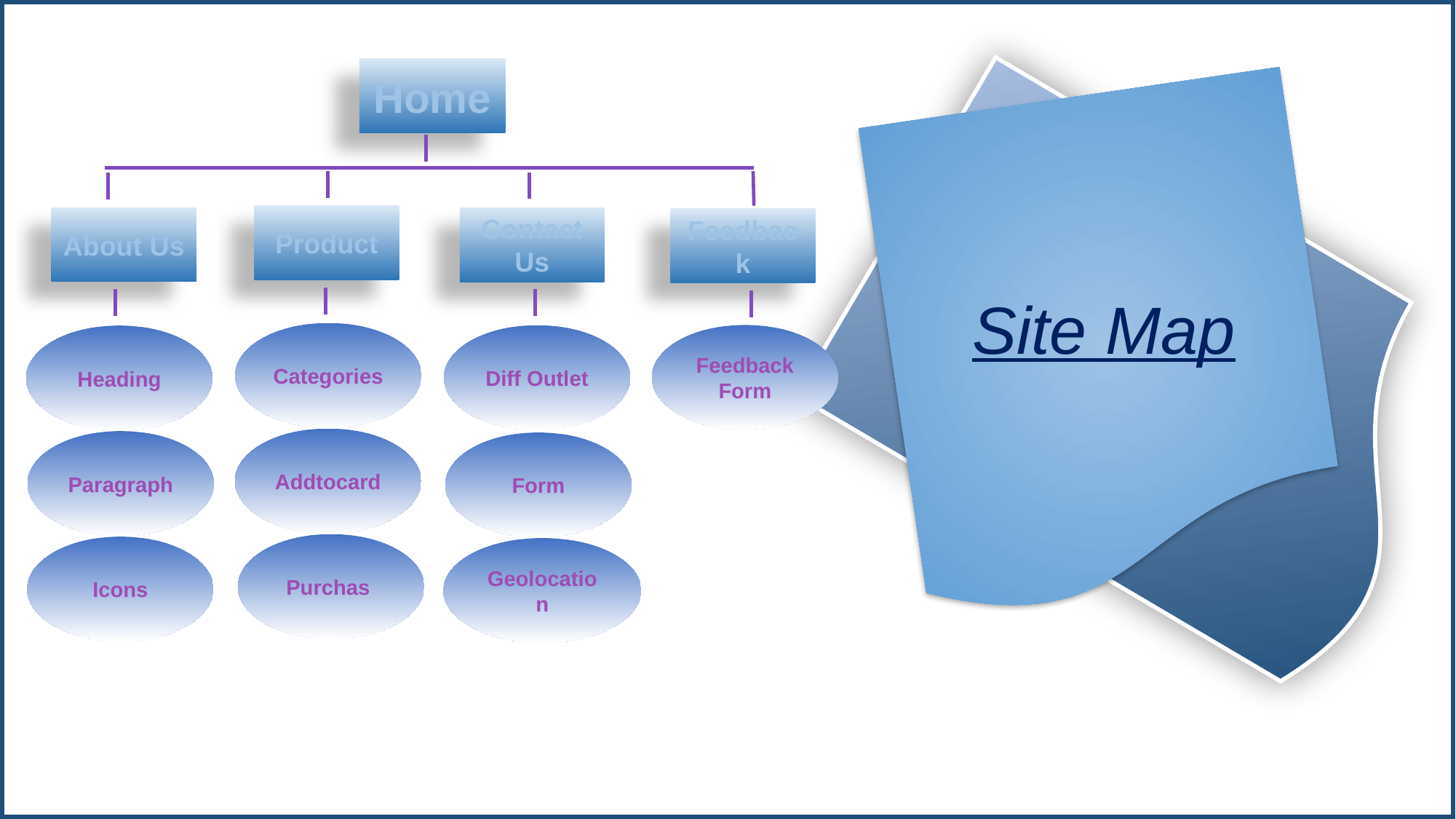

Home

Product
About Us
Contact Us
Feedback
Site Map
Categories
Feedback Form
Diff Outlet
Heading
Addtocard
Paragraph
Form
Purchas
Icons
Geolocation